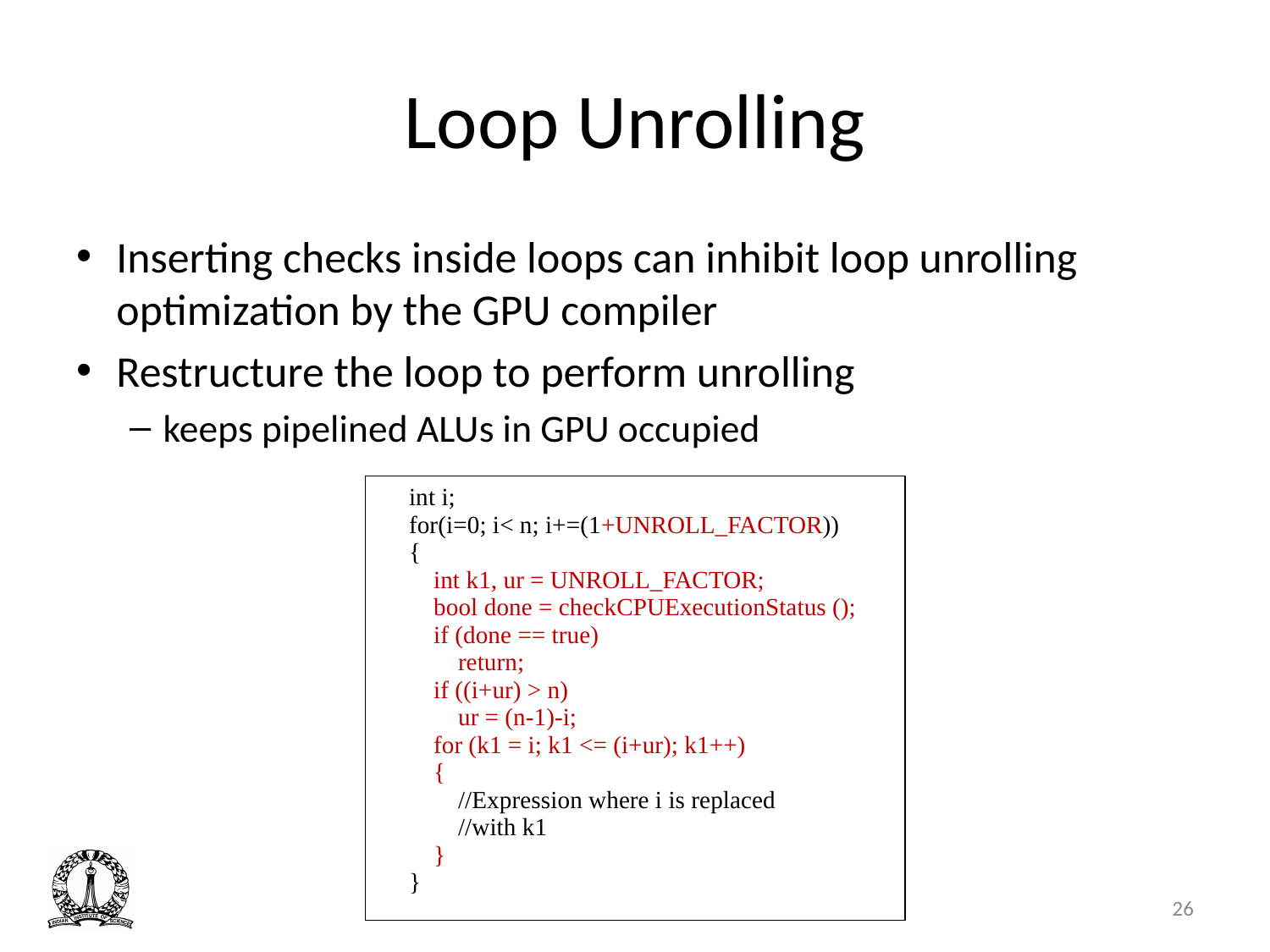

# Loop Unrolling
Inserting checks inside loops can inhibit loop unrolling optimization by the GPU compiler
Restructure the loop to perform unrolling
keeps pipelined ALUs in GPU occupied

int i;
for(i=0; i< n; i+=(1+UNROLL_FACTOR))
{
    int k1, ur = UNROLL_FACTOR;
    bool done = checkCPUExecutionStatus ();
    if (done == true)
        return;
    if ((i+ur) > n)
        ur = (n-1)-i;
    for (k1 = i; k1 <= (i+ur); k1++)
    {
        //Expression where i is replaced
        //with k1
    }
}

26